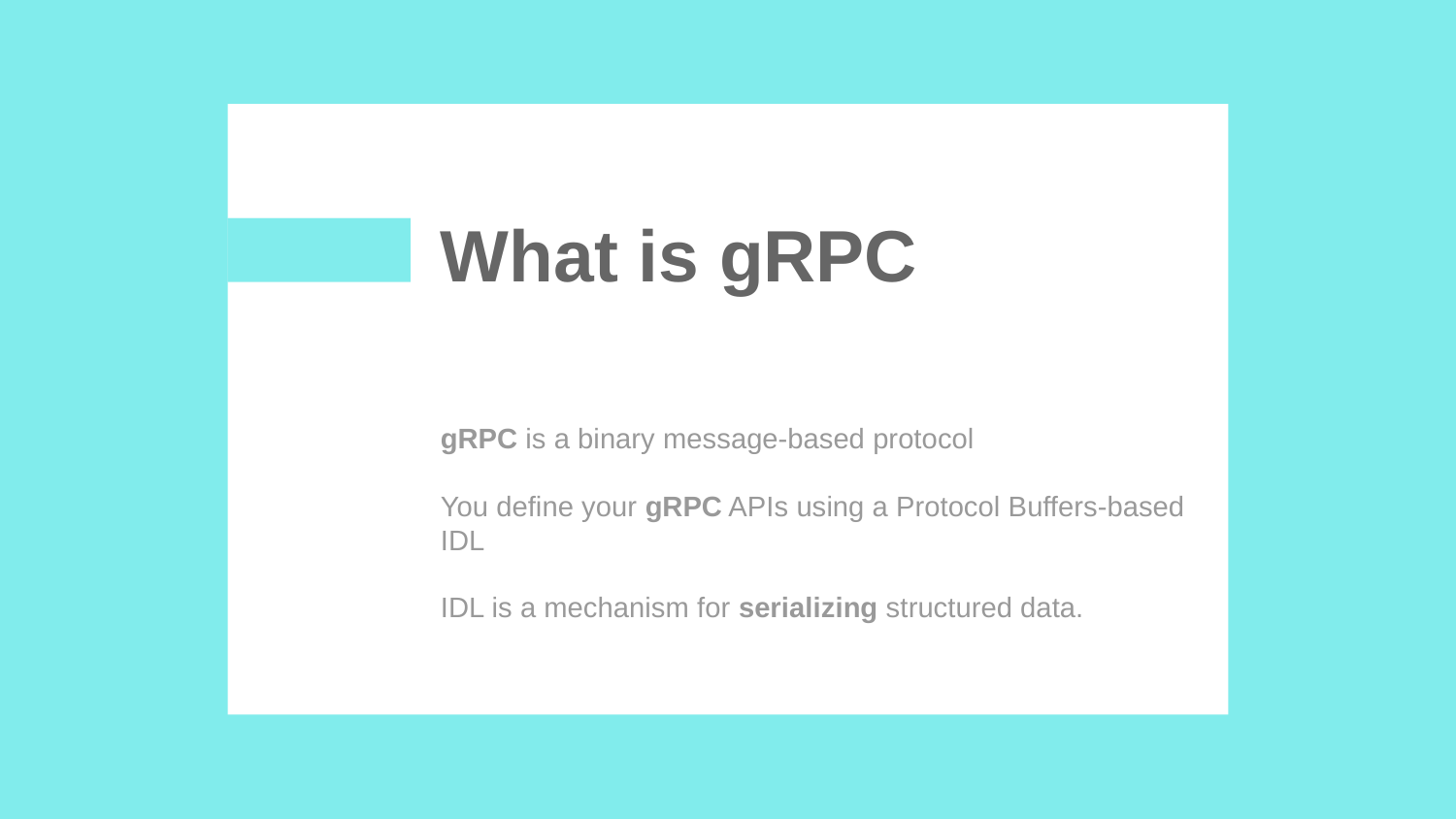

# What is gRPC

gRPC is a binary message-based protocol

You define your gRPC APIs using a Protocol Buffers-based IDL

IDL is a mechanism for serializing structured data.